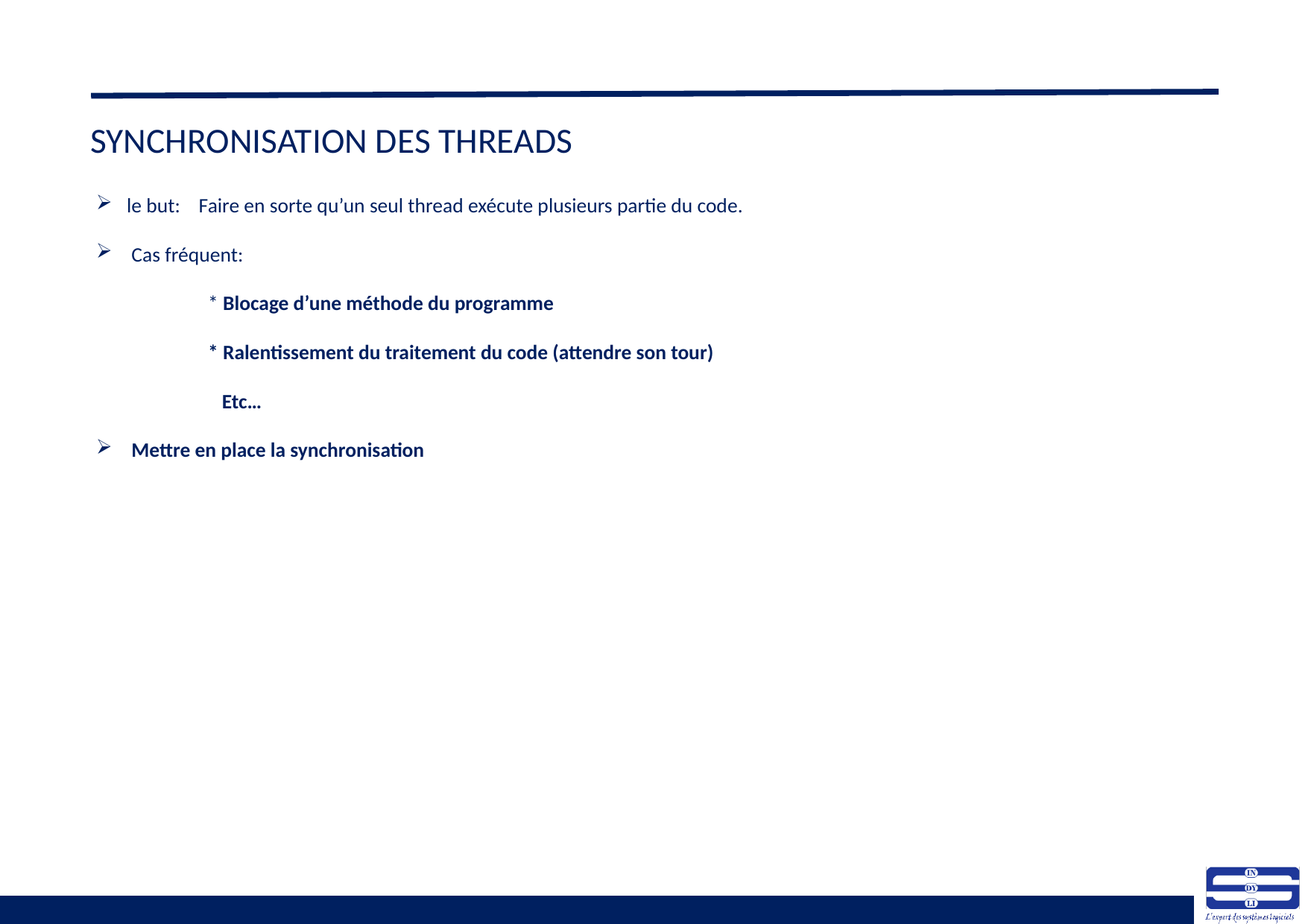

# SYNCHRONISATION DES THREADS
le but:    Faire en sorte qu’un seul thread exécute plusieurs partie du code.

 Cas fréquent:

	* Blocage d’une méthode du programme

	* Ralentissement du traitement du code (attendre son tour)

	   Etc…

 Mettre en place la synchronisation